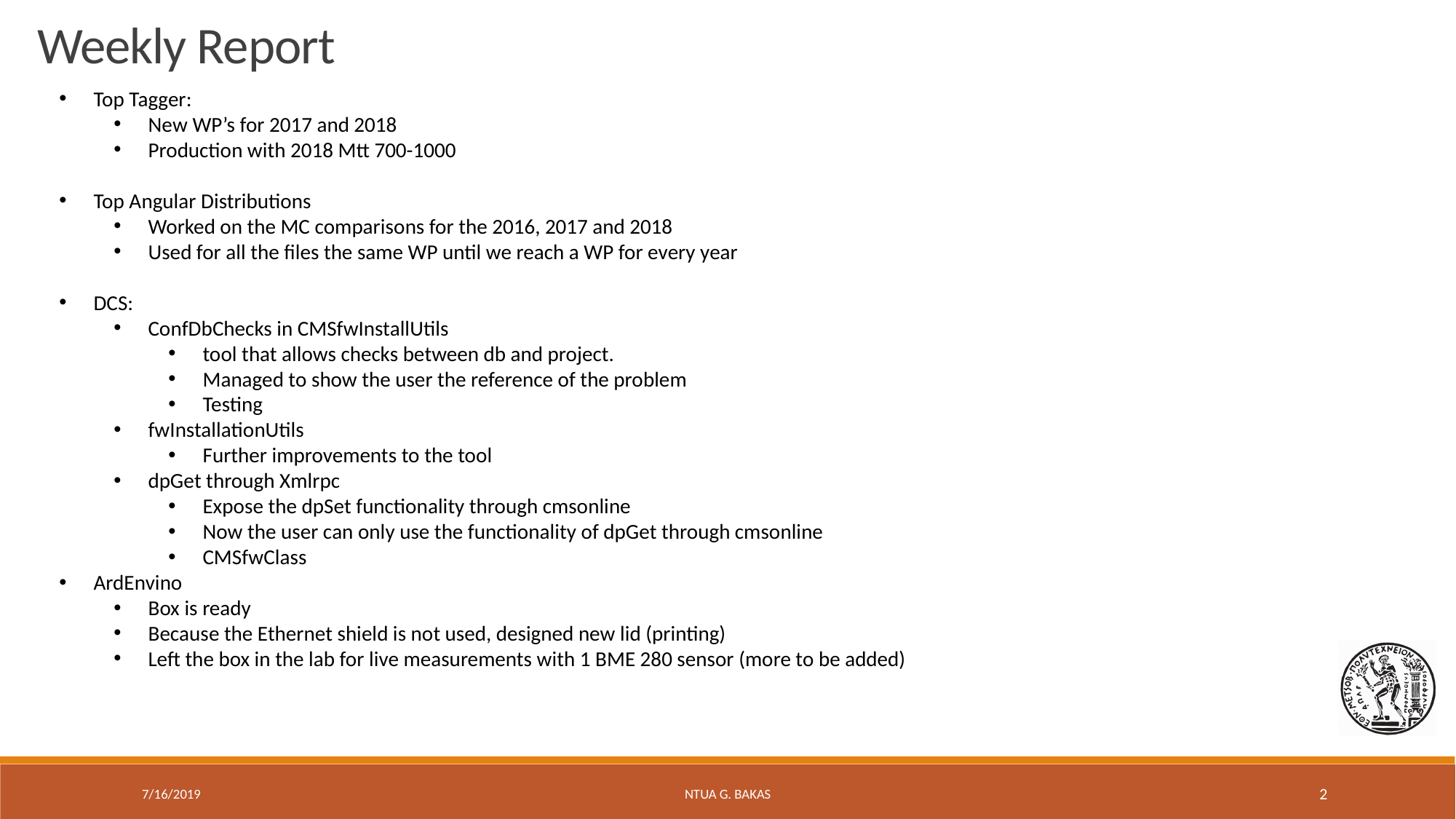

Weekly Report
Top Tagger:
New WP’s for 2017 and 2018
Production with 2018 Mtt 700-1000

Top Angular Distributions
Worked on the MC comparisons for the 2016, 2017 and 2018
Used for all the files the same WP until we reach a WP for every year

DCS:
ConfDbChecks in CMSfwInstallUtils
tool that allows checks between db and project.
Managed to show the user the reference of the problem
Testing
fwInstallationUtils
Further improvements to the tool
dpGet through Xmlrpc
Expose the dpSet functionality through cmsonline
Now the user can only use the functionality of dpGet through cmsonline
CMSfwClass
ArdEnvino
Box is ready
Because the Ethernet shield is not used, designed new lid (printing)
Left the box in the lab for live measurements with 1 BME 280 sensor (more to be added)

7/16/2019
NTUA G. Bakas
2